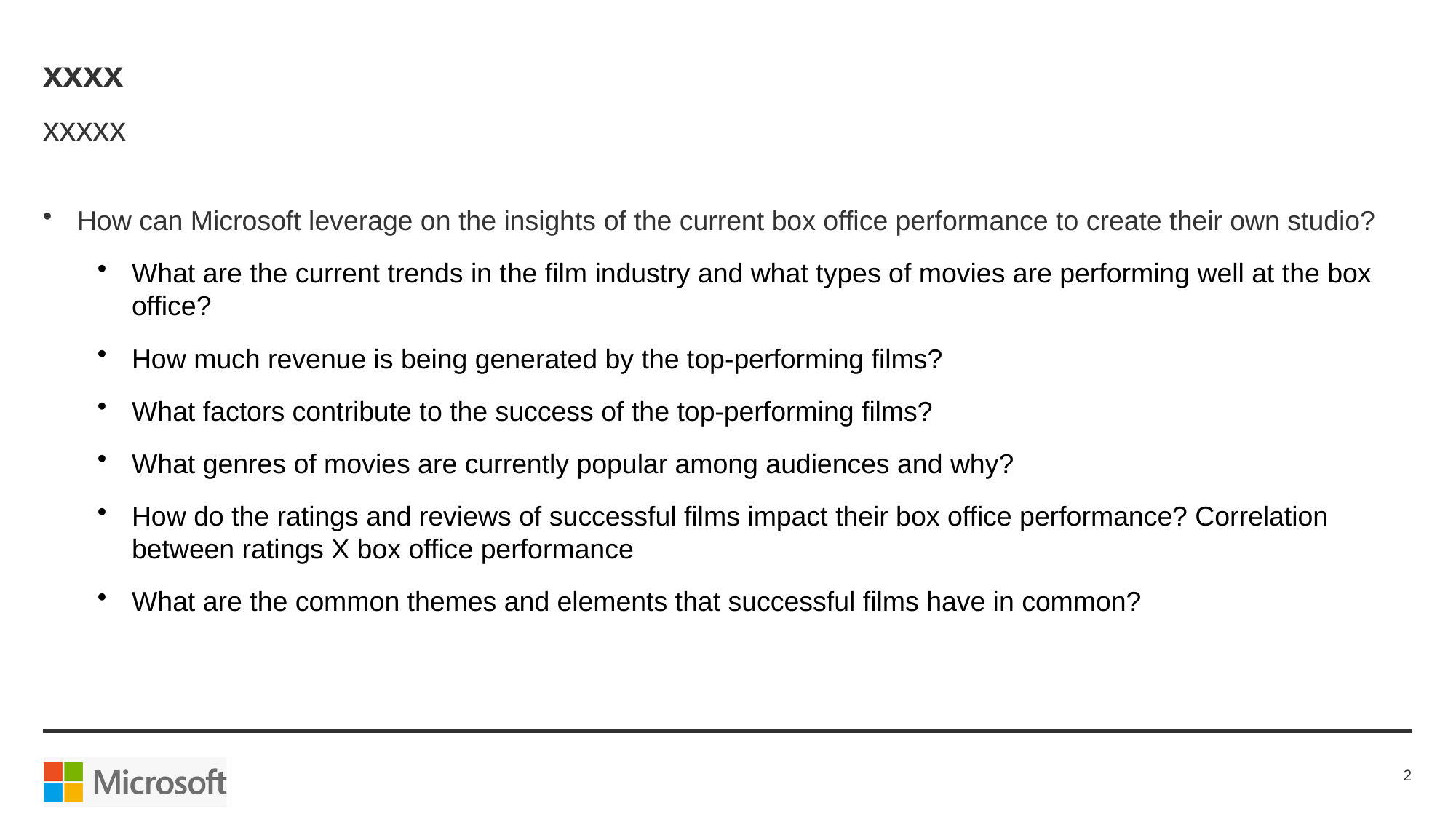

# xxxx
xxxxx
How can Microsoft leverage on the insights of the current box office performance to create their own studio?
What are the current trends in the film industry and what types of movies are performing well at the box office?
How much revenue is being generated by the top-performing films?
What factors contribute to the success of the top-performing films?
What genres of movies are currently popular among audiences and why?
How do the ratings and reviews of successful films impact their box office performance? Correlation between ratings X box office performance
What are the common themes and elements that successful films have in common?

2